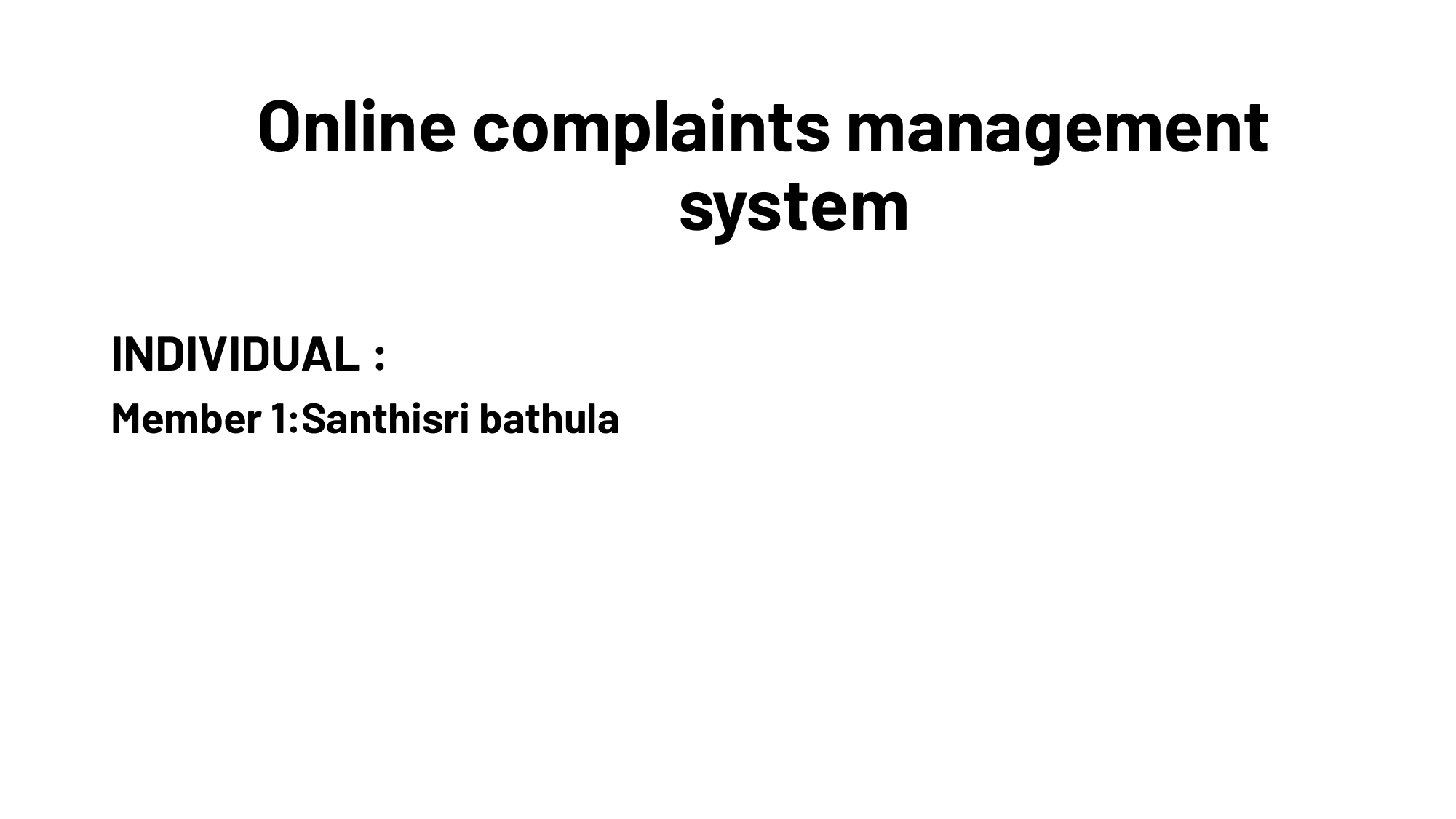

# Online complaints management system
INDIVIDUAL :
Member 1:Santhisri bathula